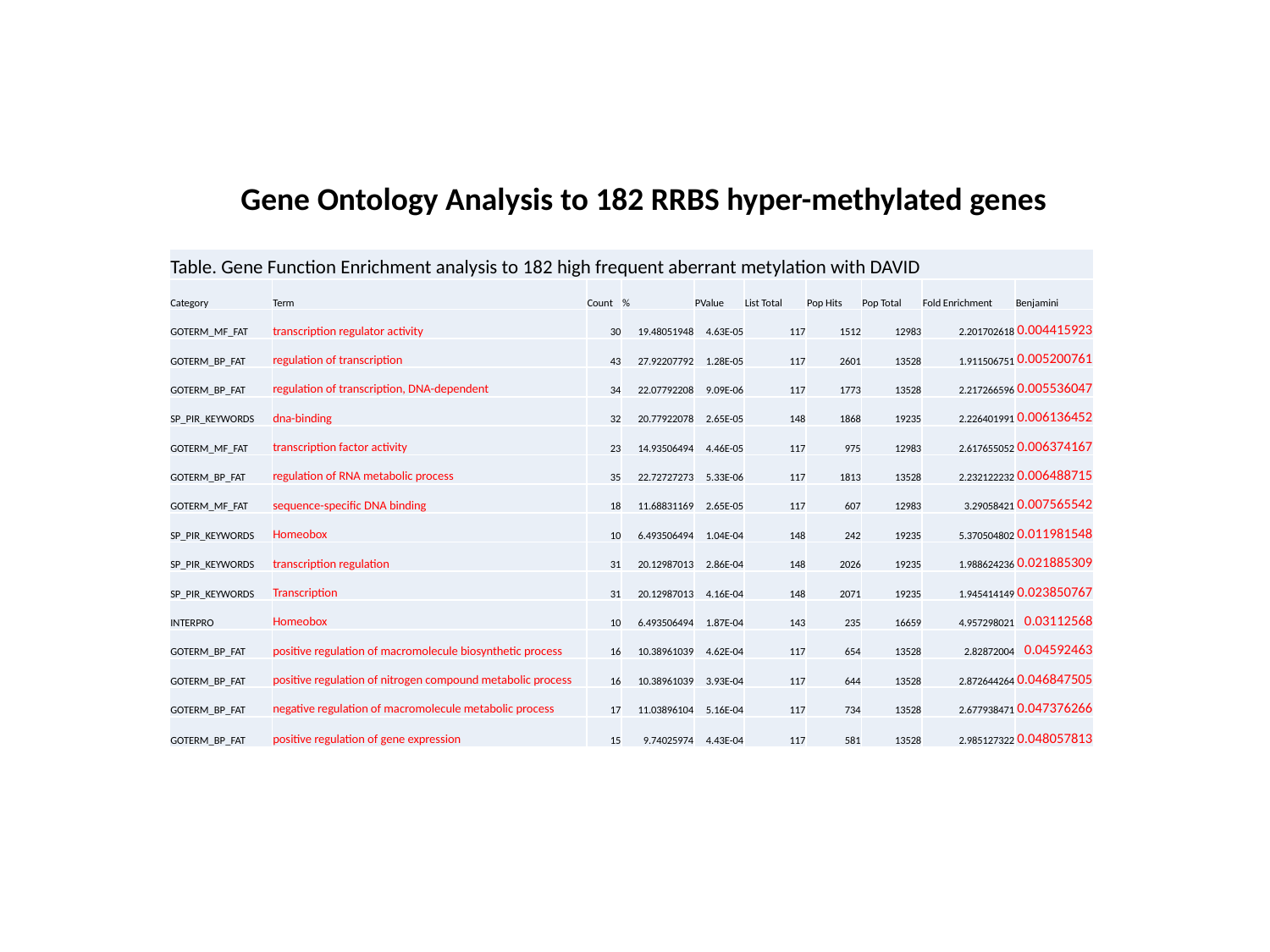

Gene Ontology Analysis to 182 RRBS hyper-methylated genes
| Table. Gene Function Enrichment analysis to 182 high frequent aberrant metylation with DAVID |  |  |  |  |  |  |  |  |  |
| --- | --- | --- | --- | --- | --- | --- | --- | --- | --- |
| Category | Term | Count | % | PValue | List Total | Pop Hits | Pop Total | Fold Enrichment | Benjamini |
| GOTERM\_MF\_FAT | transcription regulator activity | 30 | 19.48051948 | 4.63E-05 | 117 | 1512 | 12983 | 2.201702618 | 0.004415923 |
| GOTERM\_BP\_FAT | regulation of transcription | 43 | 27.92207792 | 1.28E-05 | 117 | 2601 | 13528 | 1.911506751 | 0.005200761 |
| GOTERM\_BP\_FAT | regulation of transcription, DNA-dependent | 34 | 22.07792208 | 9.09E-06 | 117 | 1773 | 13528 | 2.217266596 | 0.005536047 |
| SP\_PIR\_KEYWORDS | dna-binding | 32 | 20.77922078 | 2.65E-05 | 148 | 1868 | 19235 | 2.226401991 | 0.006136452 |
| GOTERM\_MF\_FAT | transcription factor activity | 23 | 14.93506494 | 4.46E-05 | 117 | 975 | 12983 | 2.617655052 | 0.006374167 |
| GOTERM\_BP\_FAT | regulation of RNA metabolic process | 35 | 22.72727273 | 5.33E-06 | 117 | 1813 | 13528 | 2.232122232 | 0.006488715 |
| GOTERM\_MF\_FAT | sequence-specific DNA binding | 18 | 11.68831169 | 2.65E-05 | 117 | 607 | 12983 | 3.29058421 | 0.007565542 |
| SP\_PIR\_KEYWORDS | Homeobox | 10 | 6.493506494 | 1.04E-04 | 148 | 242 | 19235 | 5.370504802 | 0.011981548 |
| SP\_PIR\_KEYWORDS | transcription regulation | 31 | 20.12987013 | 2.86E-04 | 148 | 2026 | 19235 | 1.988624236 | 0.021885309 |
| SP\_PIR\_KEYWORDS | Transcription | 31 | 20.12987013 | 4.16E-04 | 148 | 2071 | 19235 | 1.945414149 | 0.023850767 |
| INTERPRO | Homeobox | 10 | 6.493506494 | 1.87E-04 | 143 | 235 | 16659 | 4.957298021 | 0.03112568 |
| GOTERM\_BP\_FAT | positive regulation of macromolecule biosynthetic process | 16 | 10.38961039 | 4.62E-04 | 117 | 654 | 13528 | 2.82872004 | 0.04592463 |
| GOTERM\_BP\_FAT | positive regulation of nitrogen compound metabolic process | 16 | 10.38961039 | 3.93E-04 | 117 | 644 | 13528 | 2.872644264 | 0.046847505 |
| GOTERM\_BP\_FAT | negative regulation of macromolecule metabolic process | 17 | 11.03896104 | 5.16E-04 | 117 | 734 | 13528 | 2.677938471 | 0.047376266 |
| GOTERM\_BP\_FAT | positive regulation of gene expression | 15 | 9.74025974 | 4.43E-04 | 117 | 581 | 13528 | 2.985127322 | 0.048057813 |